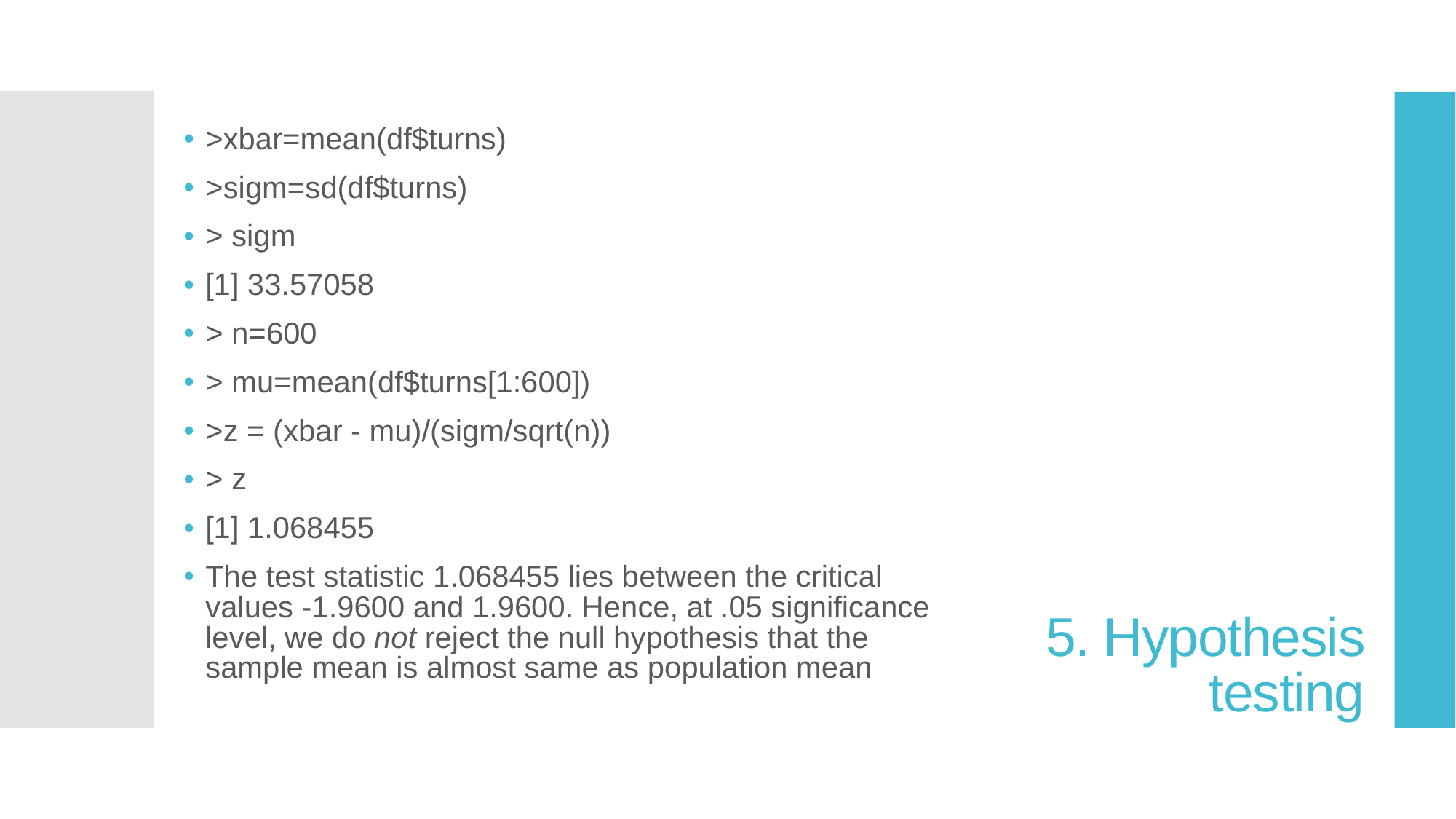

>xbar=mean(df$turns)
>sigm=sd(df$turns)
> sigm
[1] 33.57058
> n=600
> mu=mean(df$turns[1:600])
>z = (xbar - mu)/(sigm/sqrt(n))
> z
[1] 1.068455
The test statistic 1.068455 lies between the critical values -1.9600 and 1.9600. Hence, at .05 significance level, we do not reject the null hypothesis that the sample mean is almost same as population mean
5. Hypothesis testing